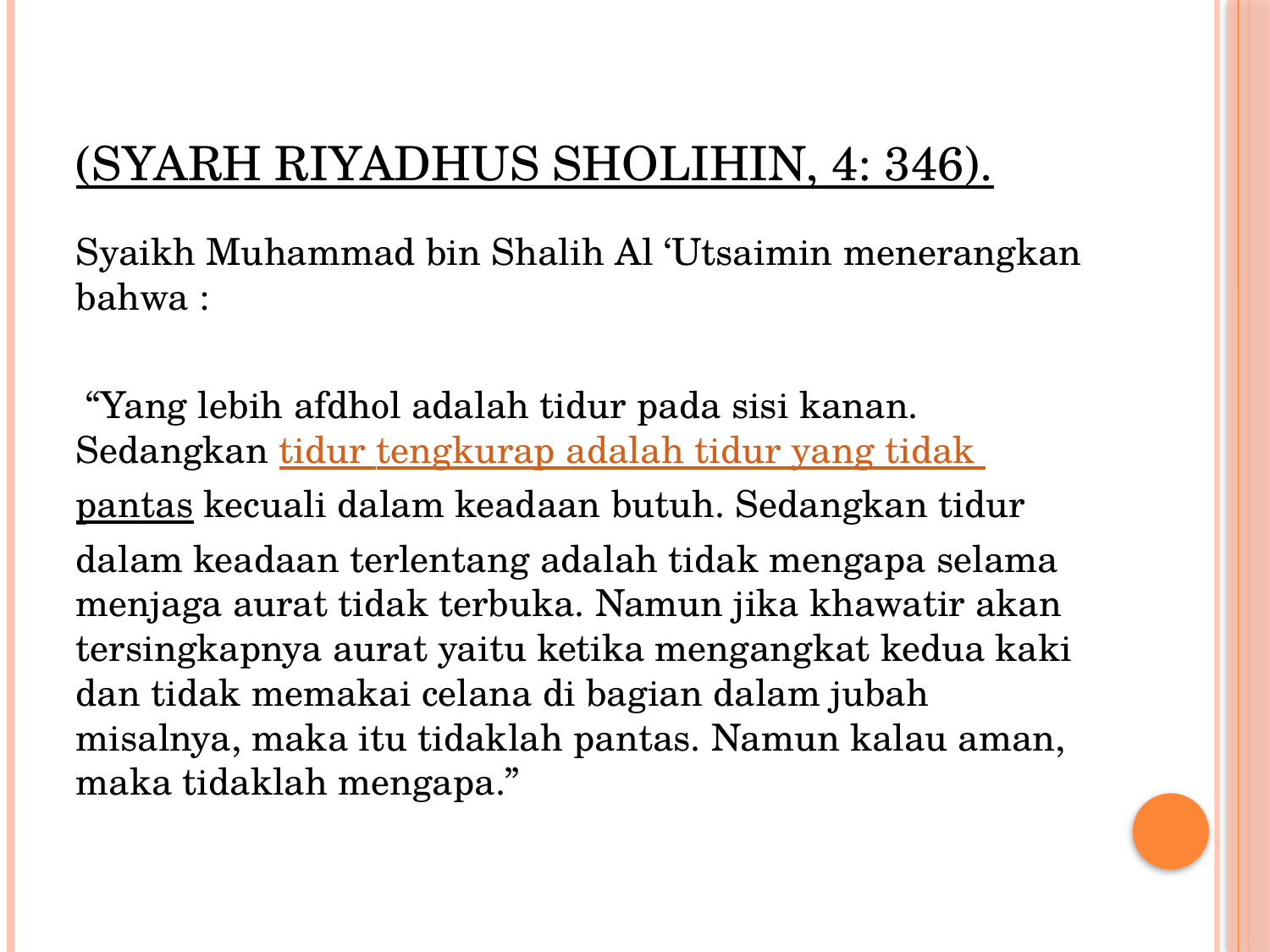

# (Syarh Riyadhus Sholihin, 4: 346).
Syaikh Muhammad bin Shalih Al ‘Utsaimin menerangkan bahwa :

 “Yang lebih afdhol adalah tidur pada sisi kanan. Sedangkan tidur tengkurap adalah tidur yang tidak pantas kecuali dalam keadaan butuh. Sedangkan tidur dalam keadaan terlentang adalah tidak mengapa selama menjaga aurat tidak terbuka. Namun jika khawatir akan tersingkapnya aurat yaitu ketika mengangkat kedua kaki dan tidak memakai celana di bagian dalam jubah misalnya, maka itu tidaklah pantas. Namun kalau aman, maka tidaklah mengapa.”